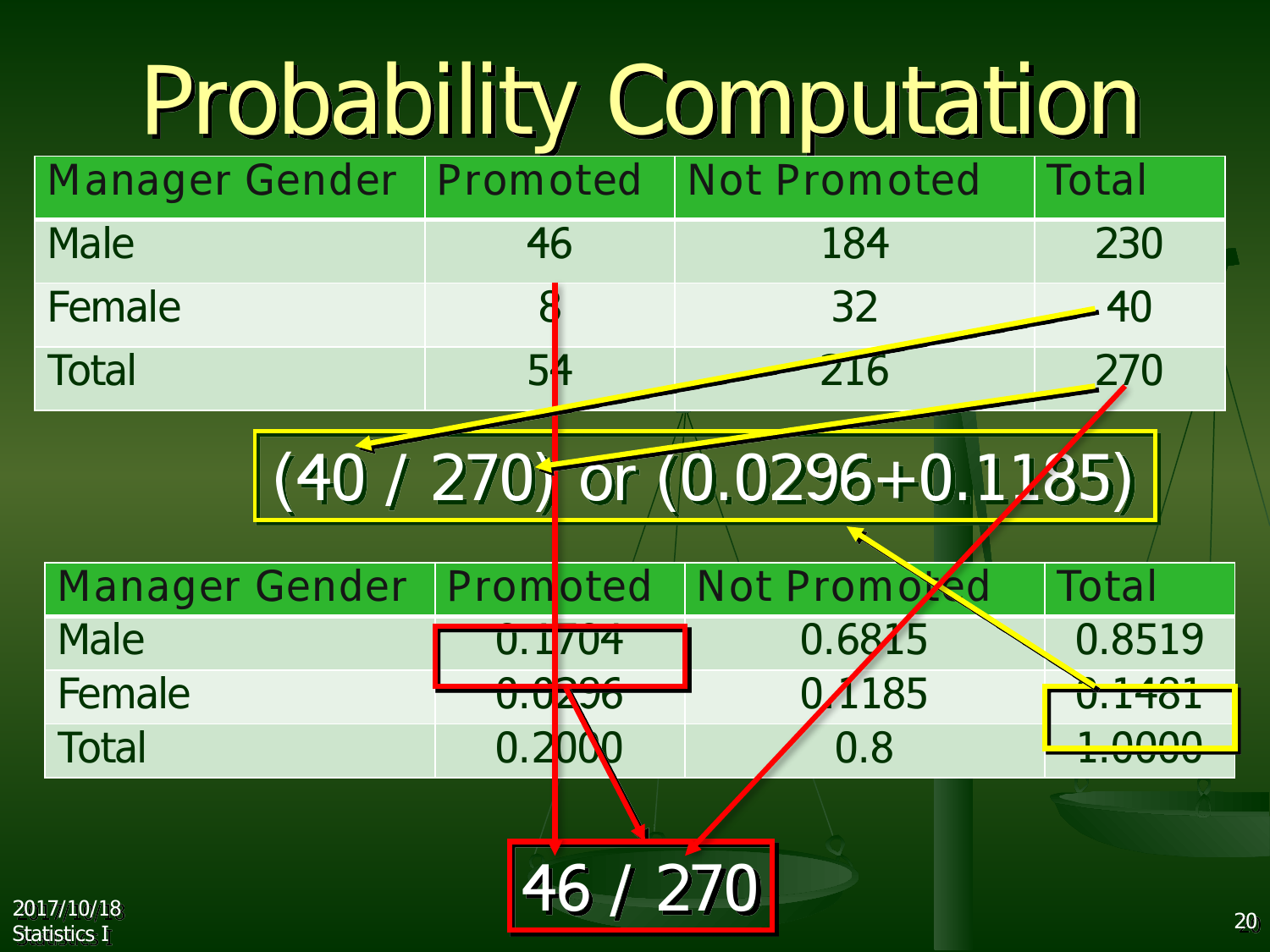

# Probability Computation
| Manager Gender | Promoted | Not Promoted | Total |
| --- | --- | --- | --- |
| Male | 46 | 184 | 230 |
| Female | 8 | 32 | 40 |
| Total | 54 | 216 | 270 |
Convert the data into probability

(40 / 270) or (0.0296+0.1185)

| Manager Gender | Promoted | Not Promoted | Total |
| --- | --- | --- | --- |
| Male | 0.1704 | 0.6815 | 0.8519 |
| Female | 0.0296 | 0.1185 | 0.1481 |
| Total | 0.2000 | 0.8 | 1.0000 |

46 / 270
2017/10/18
Statistics I
20